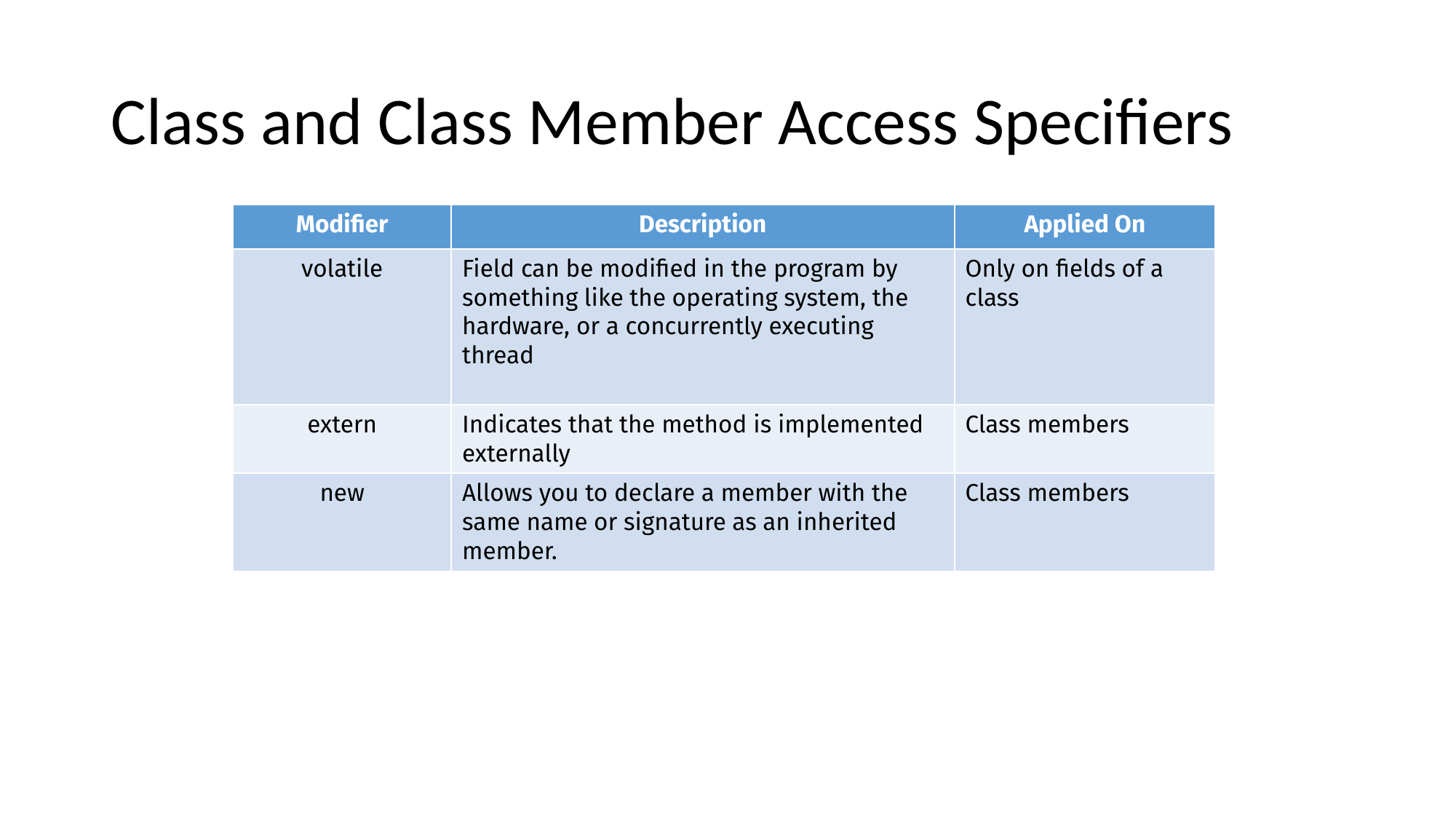

# Class and Class Member Access Specifiers
| Modifier | Description | Applied On |
| --- | --- | --- |
| volatile | Field can be modified in the program by something like the operating system, the hardware, or a concurrently executing thread | Only on fields of a class |
| extern | Indicates that the method is implemented externally | Class members |
| new | Allows you to declare a member with the same name or signature as an inherited member. | Class members |